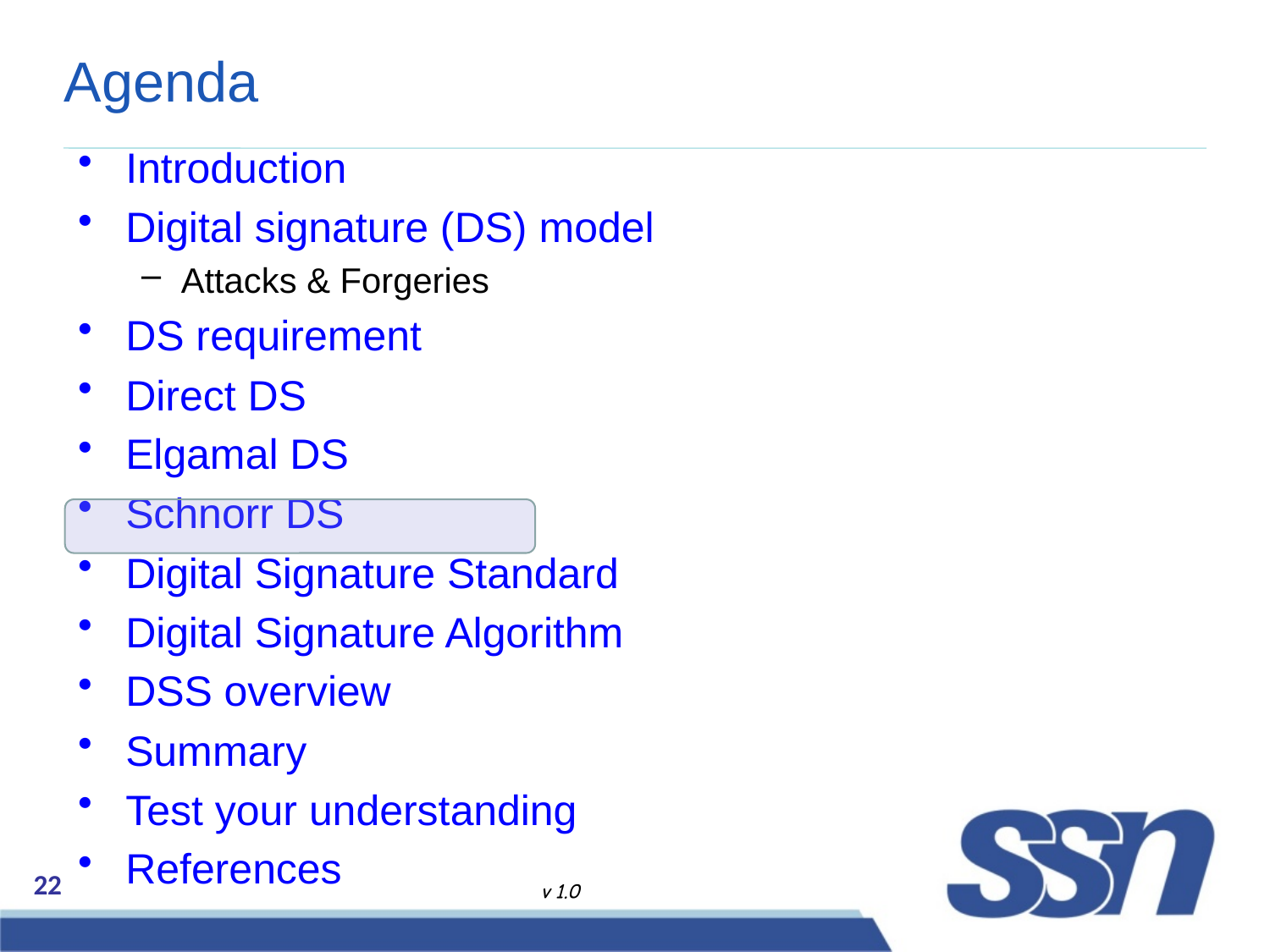

# Agenda
Introduction
Digital signature (DS) model
Attacks & Forgeries
DS requirement
Direct DS
Elgamal DS
Schnorr DS
Digital Signature Standard
Digital Signature Algorithm
DSS overview
Summary
Test your understanding
References